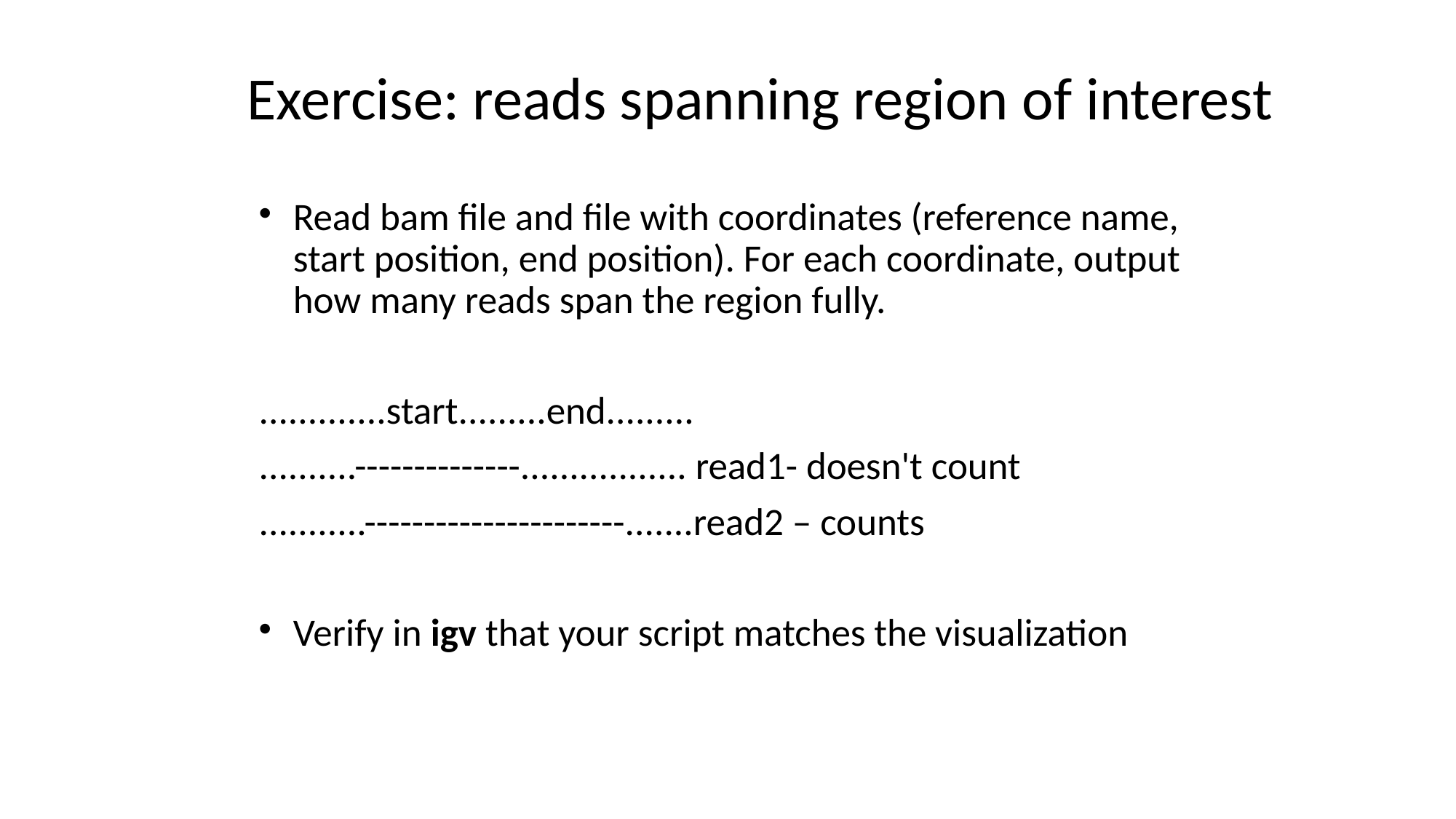

# Exercise: reads spanning region of interest
Read bam file and file with coordinates (reference name, start position, end position). For each coordinate, output how many reads span the region fully.

.............start.........end.........
..........--------------................. read1- doesn't count
...........----------------------.......read2 – counts

Verify in igv that your script matches the visualization